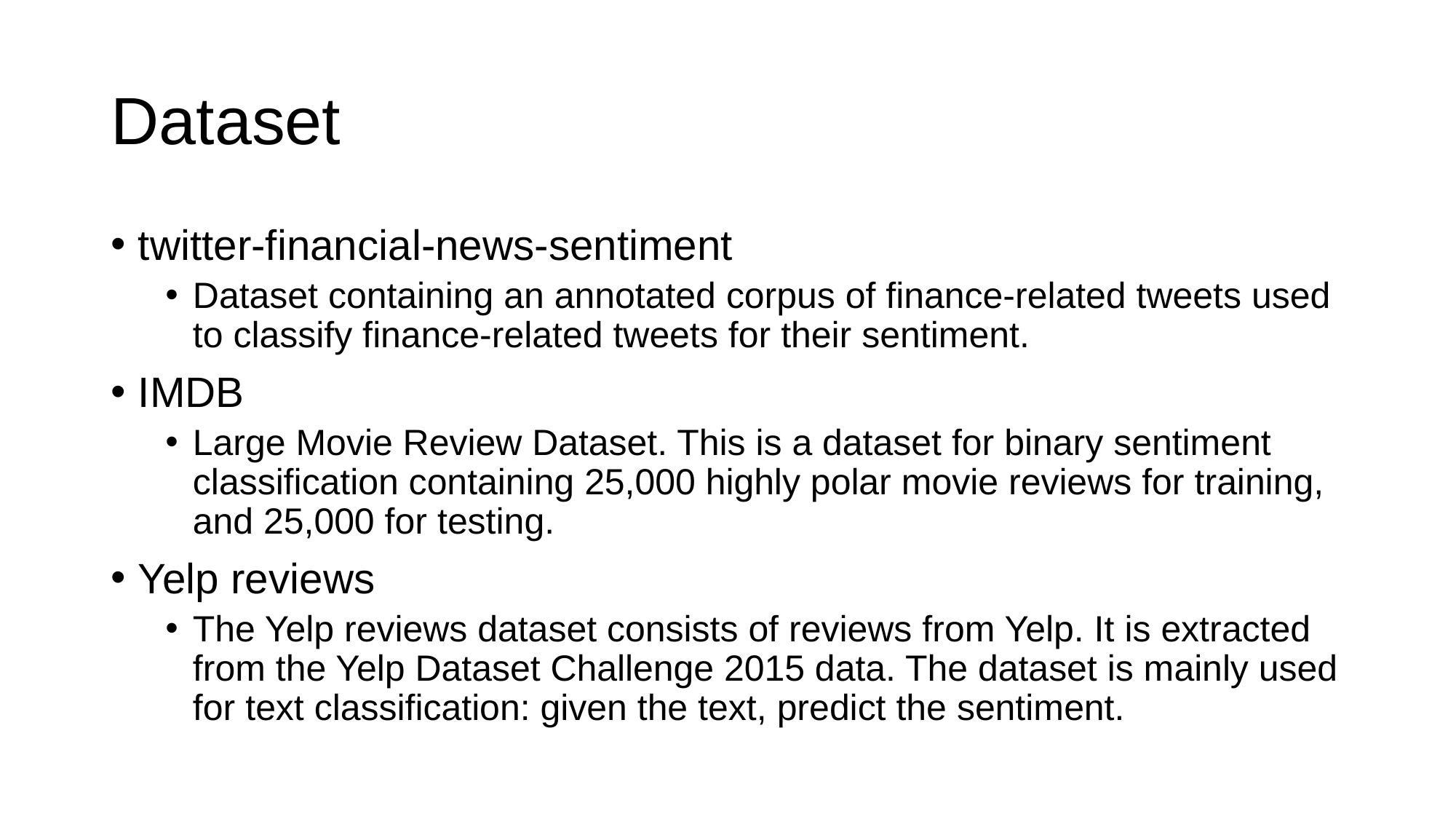

# Dataset
twitter-financial-news-sentiment
Dataset containing an annotated corpus of finance-related tweets used to classify finance-related tweets for their sentiment.
IMDB
Large Movie Review Dataset. This is a dataset for binary sentiment classification containing 25,000 highly polar movie reviews for training, and 25,000 for testing.
Yelp reviews
The Yelp reviews dataset consists of reviews from Yelp. It is extracted from the Yelp Dataset Challenge 2015 data. The dataset is mainly used for text classification: given the text, predict the sentiment.